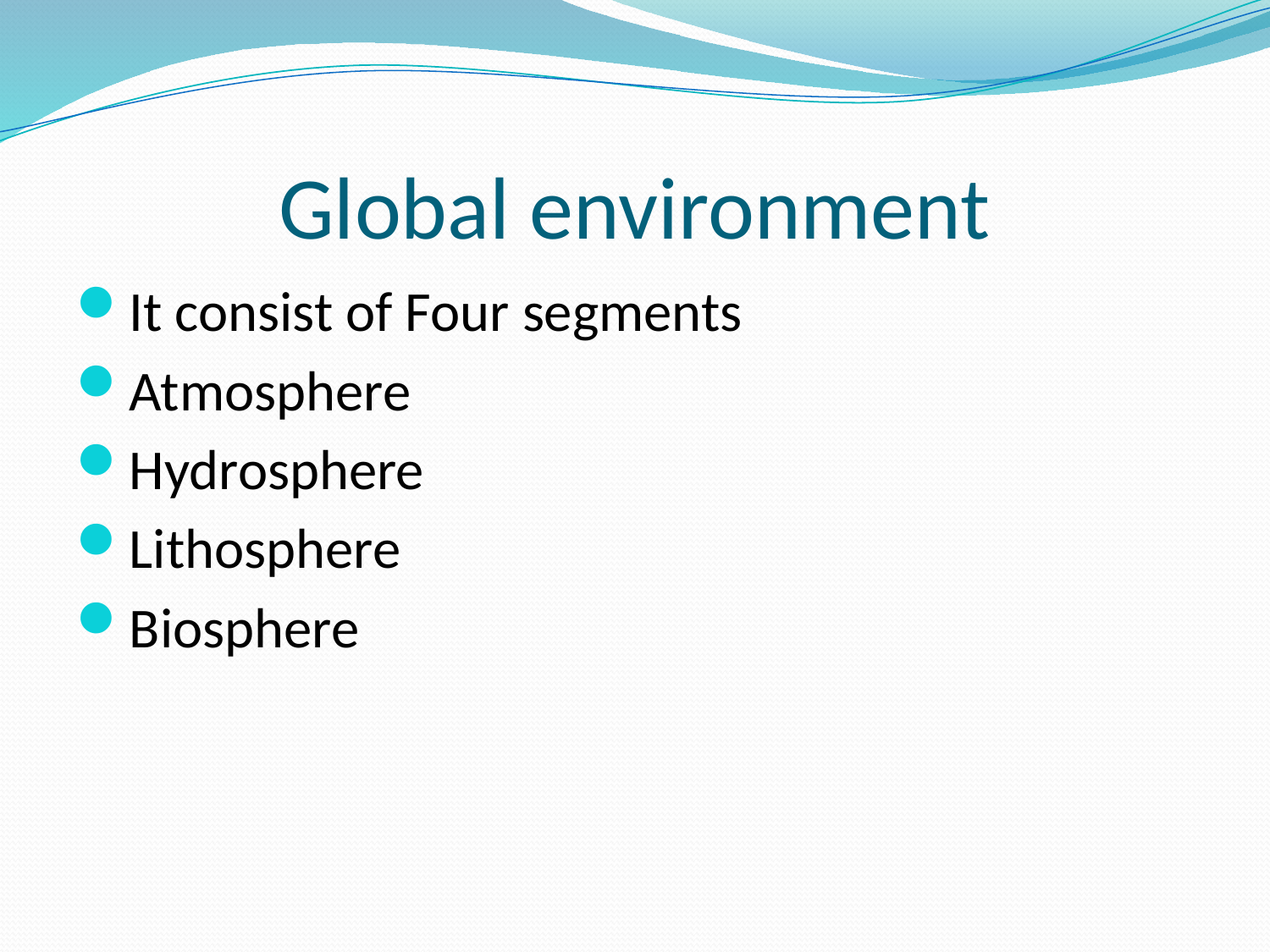

# Global environment
It consist of Four segments
Atmosphere
Hydrosphere
Lithosphere
Biosphere